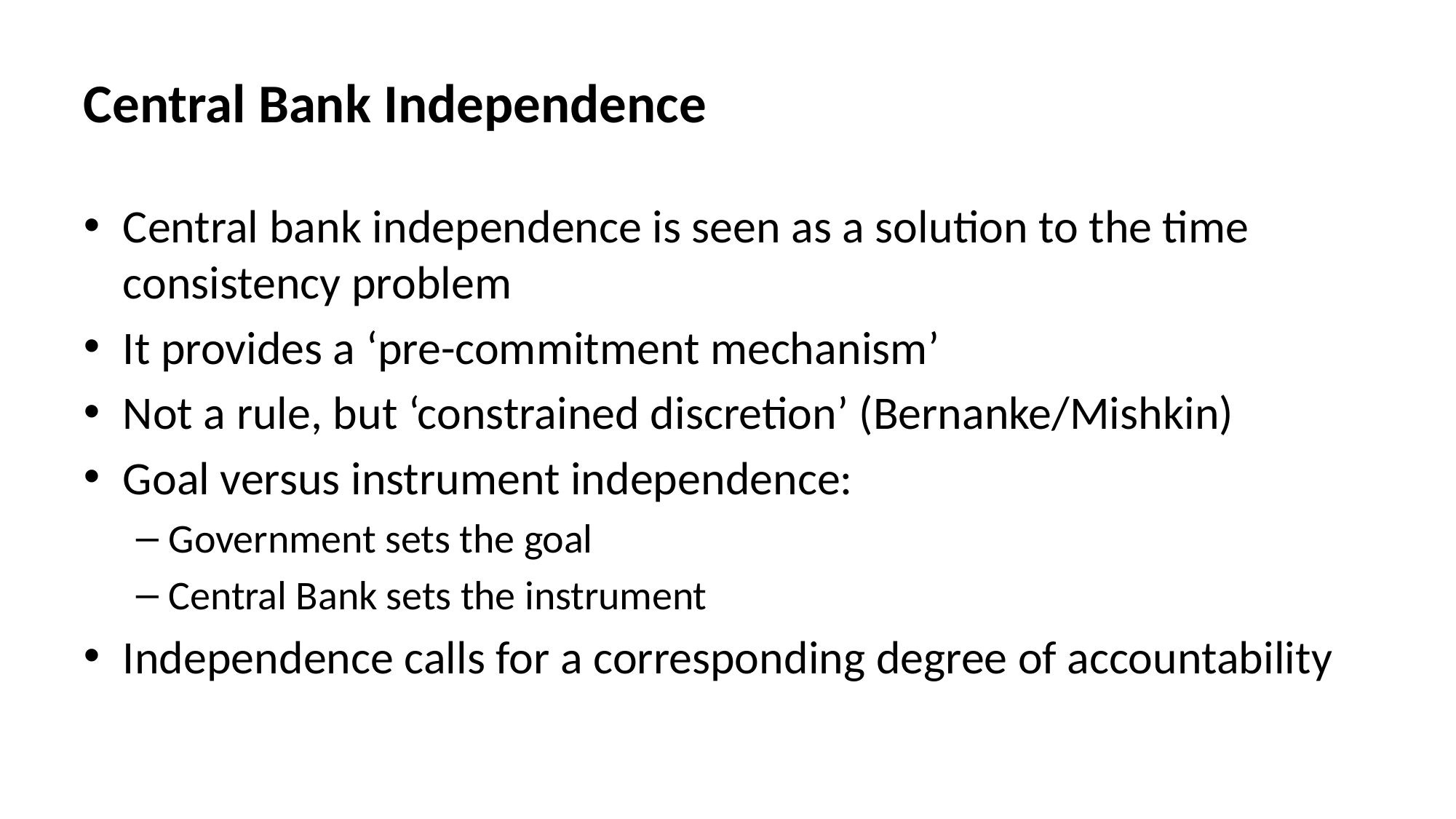

# Central Bank Independence
Central bank independence is seen as a solution to the time consistency problem
It provides a ‘pre-commitment mechanism’
Not a rule, but ‘constrained discretion’ (Bernanke/Mishkin)
Goal versus instrument independence:
Government sets the goal
Central Bank sets the instrument
Independence calls for a corresponding degree of accountability